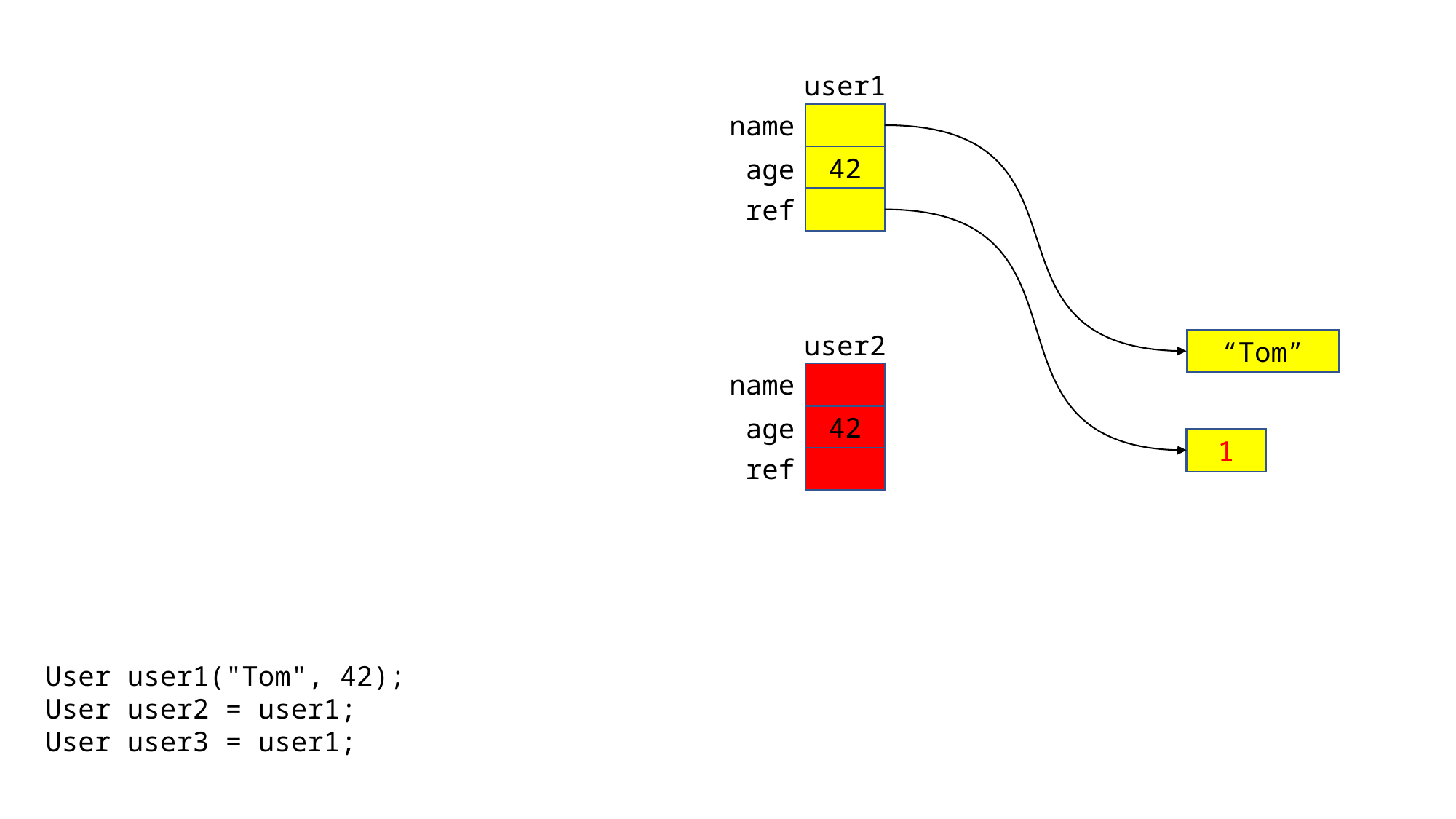

user1
name

42
age
ref

user2
“Tom”
name

42
age
1
ref

User user1("Tom", 42);
User user2 = user1;
User user3 = user1;